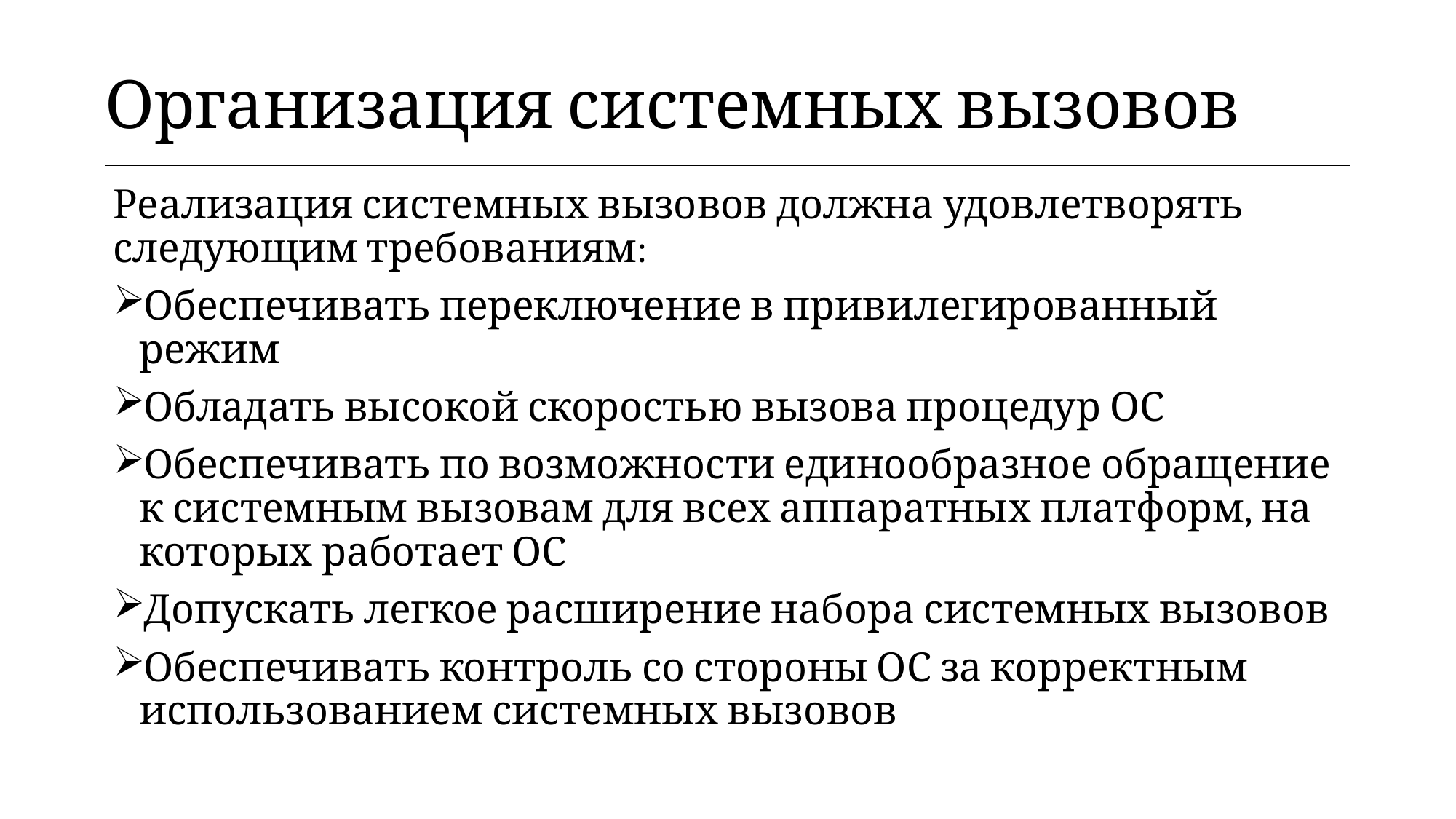

| Организация системных вызовов |
| --- |
Реализация системных вызовов должна удовлетворять следующим требованиям:
Обеспечивать переключение в привилегированный режим
Обладать высокой скоростью вызова процедур ОС
Обеспечивать по возможности единообразное обращение к системным вызовам для всех аппаратных платформ, на которых работает ОС
Допускать легкое расширение набора системных вызовов
Обеспечивать контроль со стороны ОС за корректным использованием системных вызовов